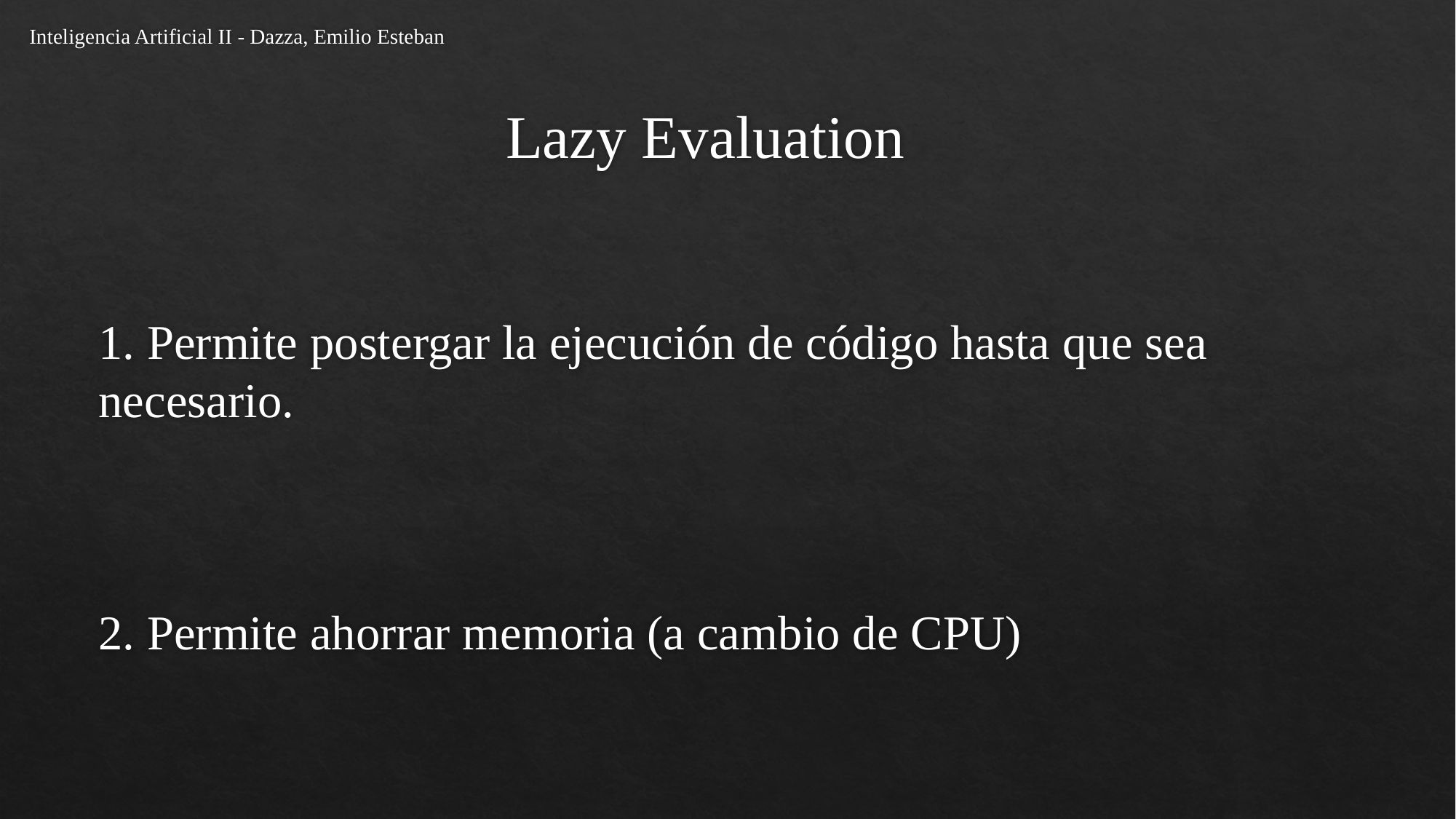

Inteligencia Artificial II - Dazza, Emilio Esteban
# Lazy Evaluation

1. Permite postergar la ejecución de código hasta que sea necesario.

2. Permite ahorrar memoria (a cambio de CPU)